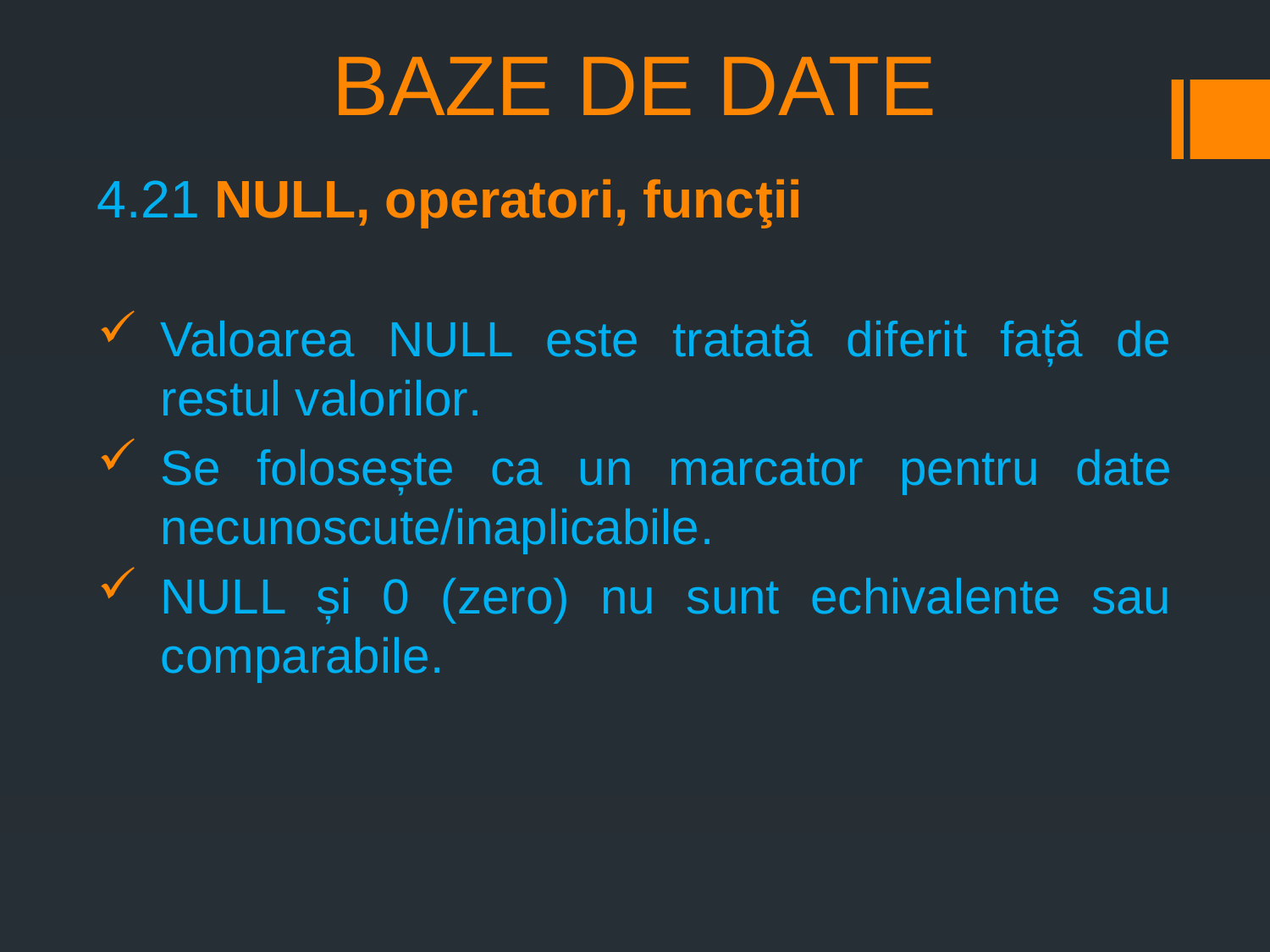

# BAZE DE DATE
4.21 NULL, operatori, funcţii

Valoarea NULL este tratată diferit față de restul valorilor.
Se folosește ca un marcator pentru date necunoscute/inaplicabile.
NULL și 0 (zero) nu sunt echivalente sau comparabile.